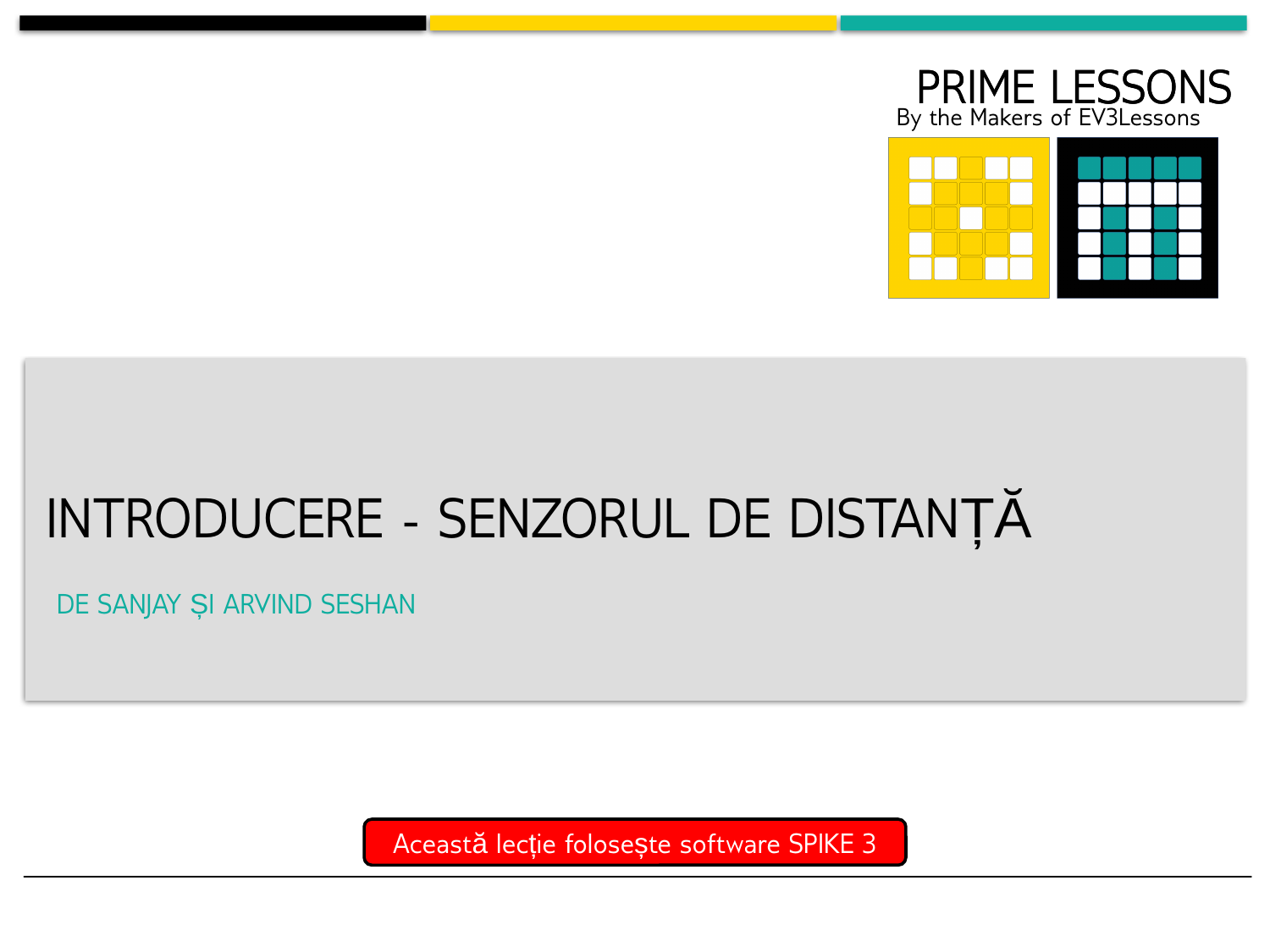

# Introducere - senzorul de distanță
de SANJAY și ARVIND SESHAN
Această lecție folosește software SPIKE 3